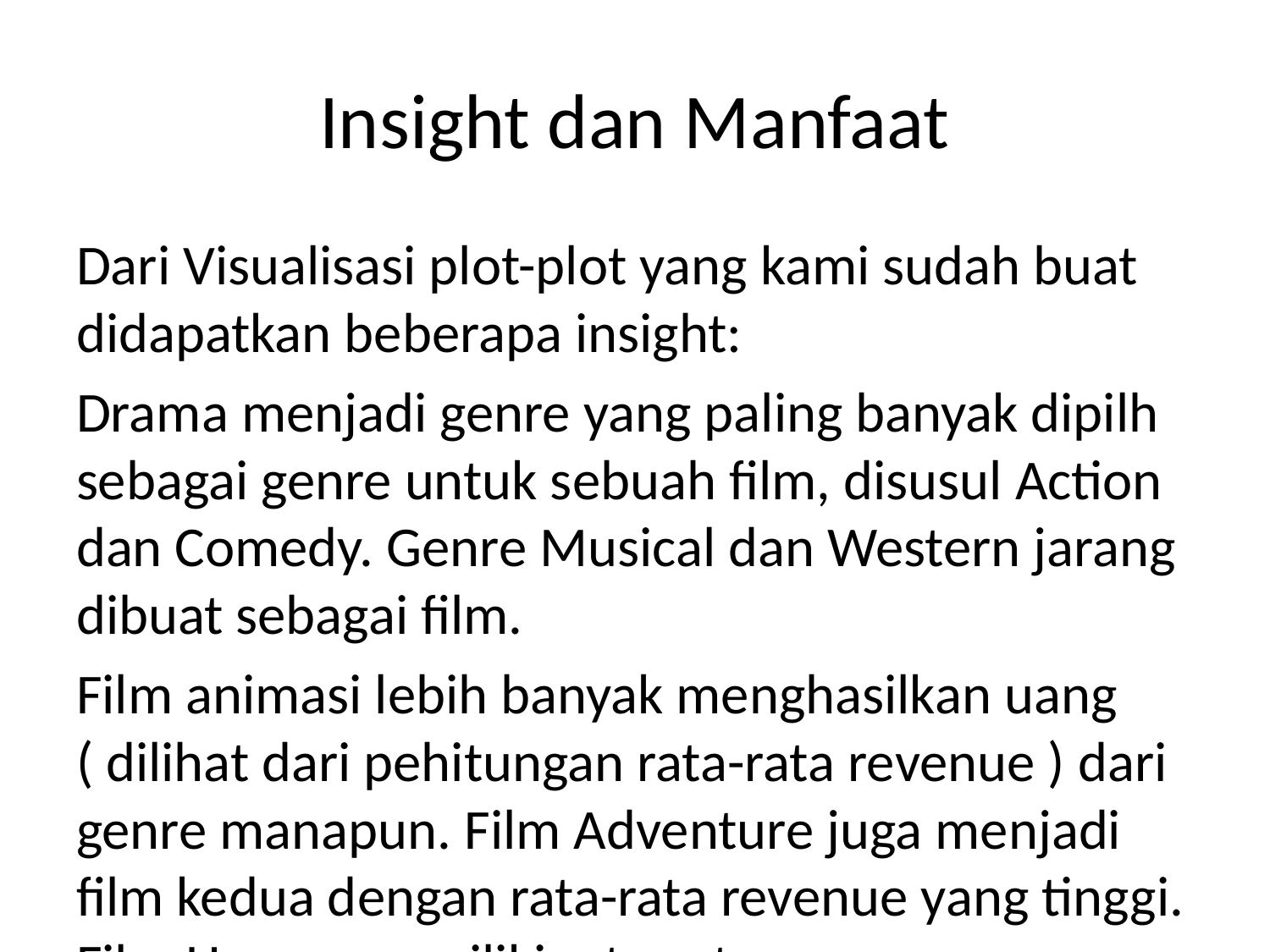

# Insight dan Manfaat
Dari Visualisasi plot-plot yang kami sudah buat didapatkan beberapa insight:
Drama menjadi genre yang paling banyak dipilh sebagai genre untuk sebuah film, disusul Action dan Comedy. Genre Musical dan Western jarang dibuat sebagai film.
Film animasi lebih banyak menghasilkan uang ( dilihat dari pehitungan rata-rata revenue ) dari genre manapun. Film Adventure juga menjadi film kedua dengan rata-rata revenue yang tinggi. Film Horror memiliki rata-rata revenue yang paling rendah dari seluruh genre.
Produksi film pada tahun 2016 meroket daripada tahun-tahun sebelumnya. Hal ini juga menandakan rumah produksi film sudah melihat film menjadi penghasil uang yang cukup besar.
Film Action, Drama, Adventure, Animation, Biography, Comedy, Drime, Horror, History mengalami kelonjakan yang sangat tinggi pada tahun 2016
Di beberapa kasus, semakin banyak film yang diproduksi rata-rata pendapatan yang diperoleh semakin kecil.
Ada beberapa genre yang tidak tercatat—atau bisa saja tidak ada film di tahun itu diproduksi. Berikut Rinciannya:
2006: Western, Musical
2007: Western, War, Sport
2008: Western
2009: Western, Musical, Music, History
2010: Musical, Sport, Music, History
2011: Western, Musical, War, History
2012: War, Sport
2013: Musical, War
2014: Musical
2015: Musical
2016: Musical